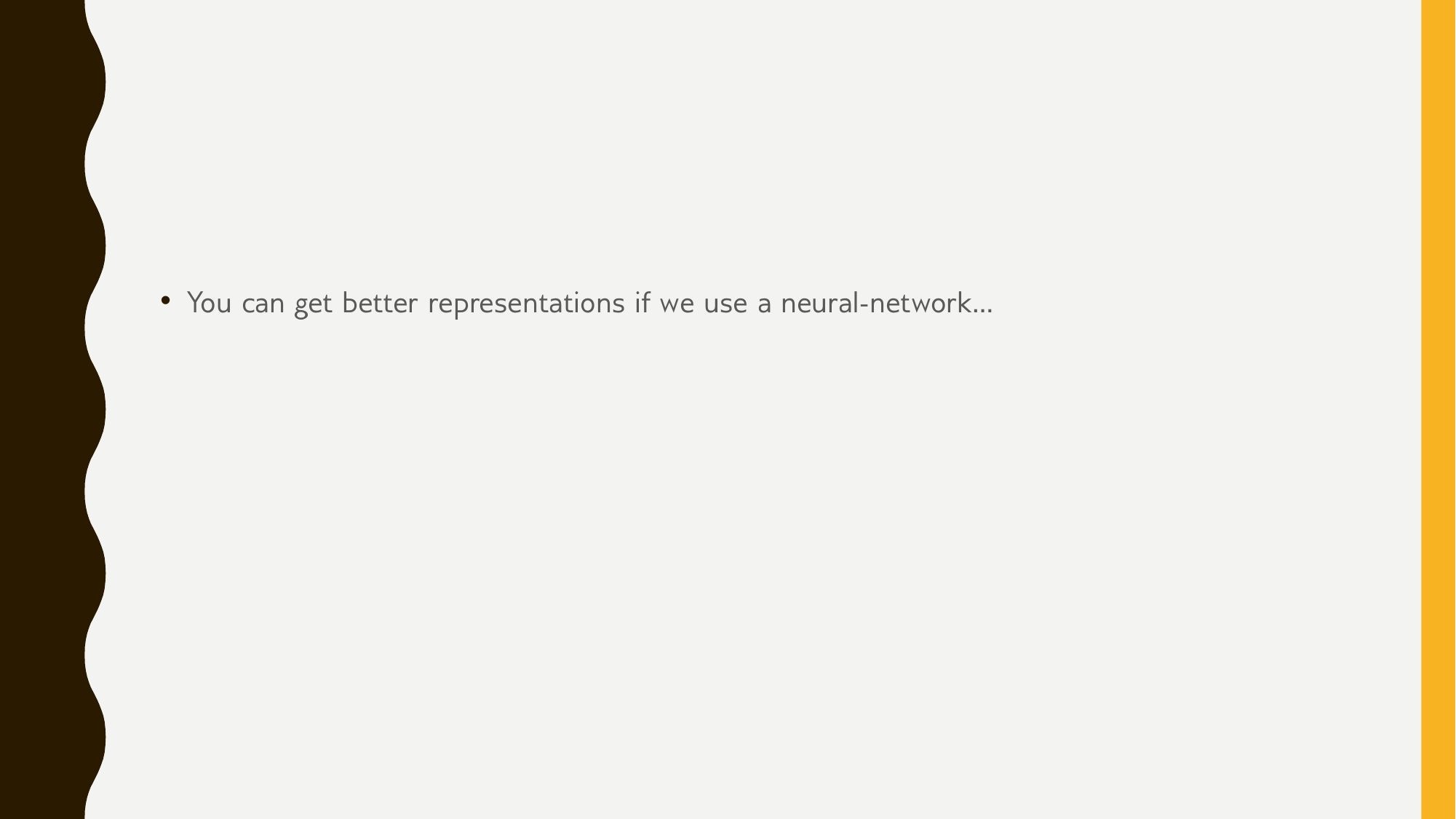

#
You can get better representations if we use a neural-network…